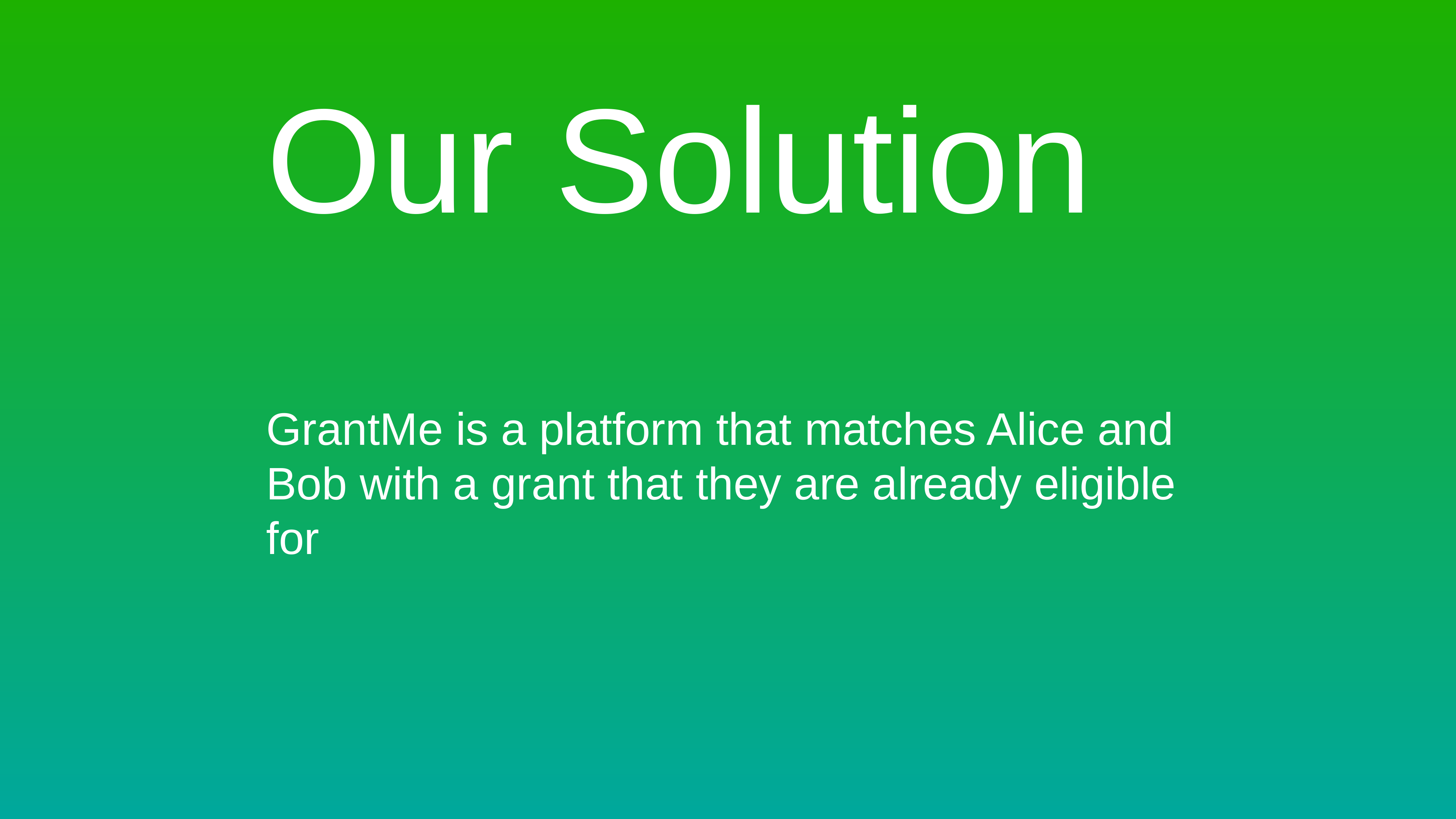

# Our Solution
GrantMe is a platform that matches Alice and Bob with a grant that they are already eligible for